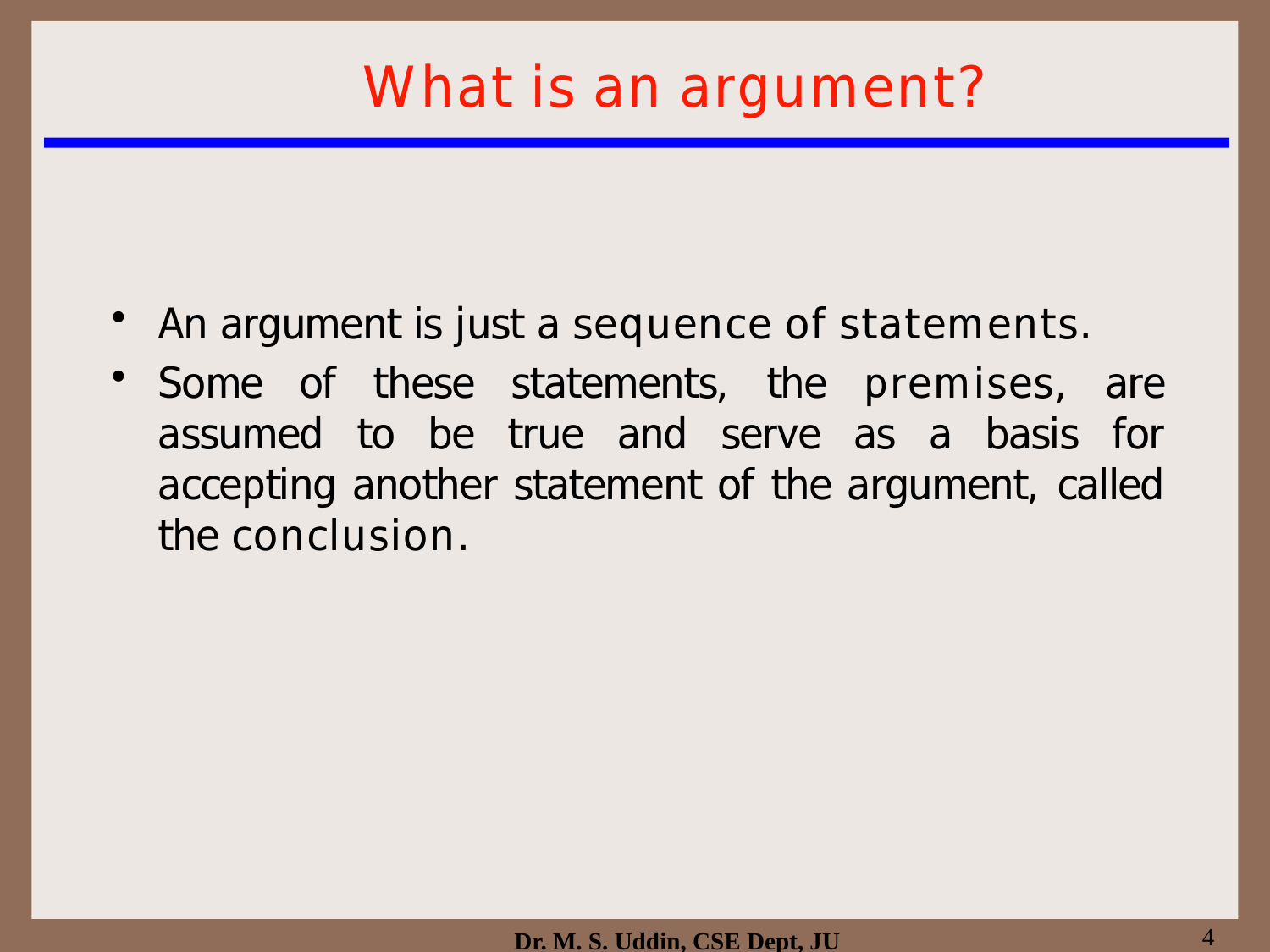

# What is an argument?
An argument is just a sequence of statements.
Some of these statements, the premises, are assumed to be true and serve as a basis for accepting another statement of the argument, called the conclusion.
4
Dr. M. S. Uddin, CSE Dept, JU